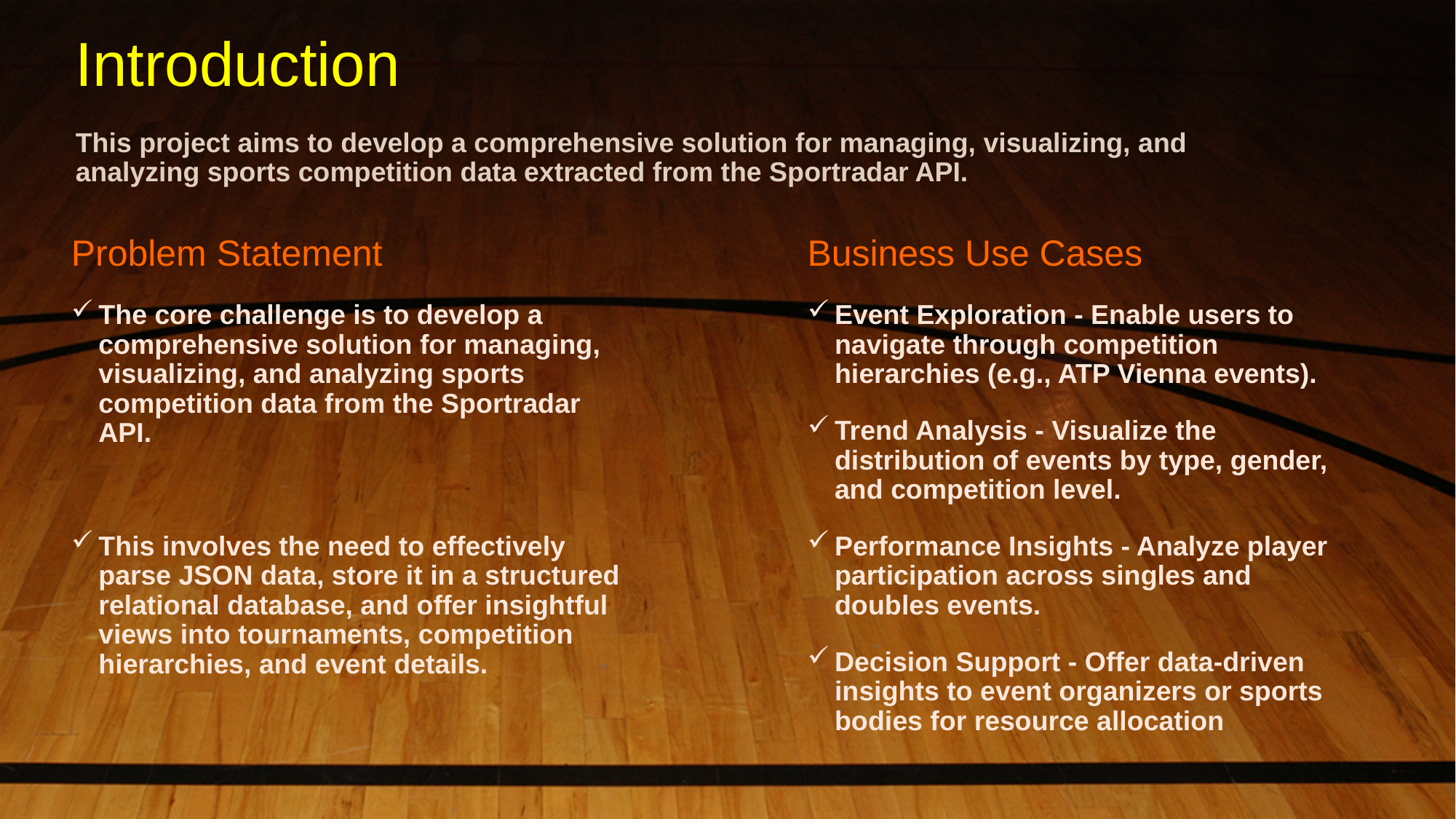

# Introduction This project aims to develop a comprehensive solution for managing, visualizing, and analyzing sports competition data extracted from the Sportradar API.
Problem Statement
The core challenge is to develop a comprehensive solution for managing, visualizing, and analyzing sports competition data from the Sportradar API.

This involves the need to effectively parse JSON data, store it in a structured relational database, and offer insightful views into tournaments, competition hierarchies, and event details.
Business Use Cases
Event Exploration - Enable users to navigate through competition hierarchies (e.g., ATP Vienna events).
Trend Analysis - Visualize the distribution of events by type, gender, and competition level.
Performance Insights - Analyze player participation across singles and doubles events.
Decision Support - Offer data-driven insights to event organizers or sports bodies for resource allocation